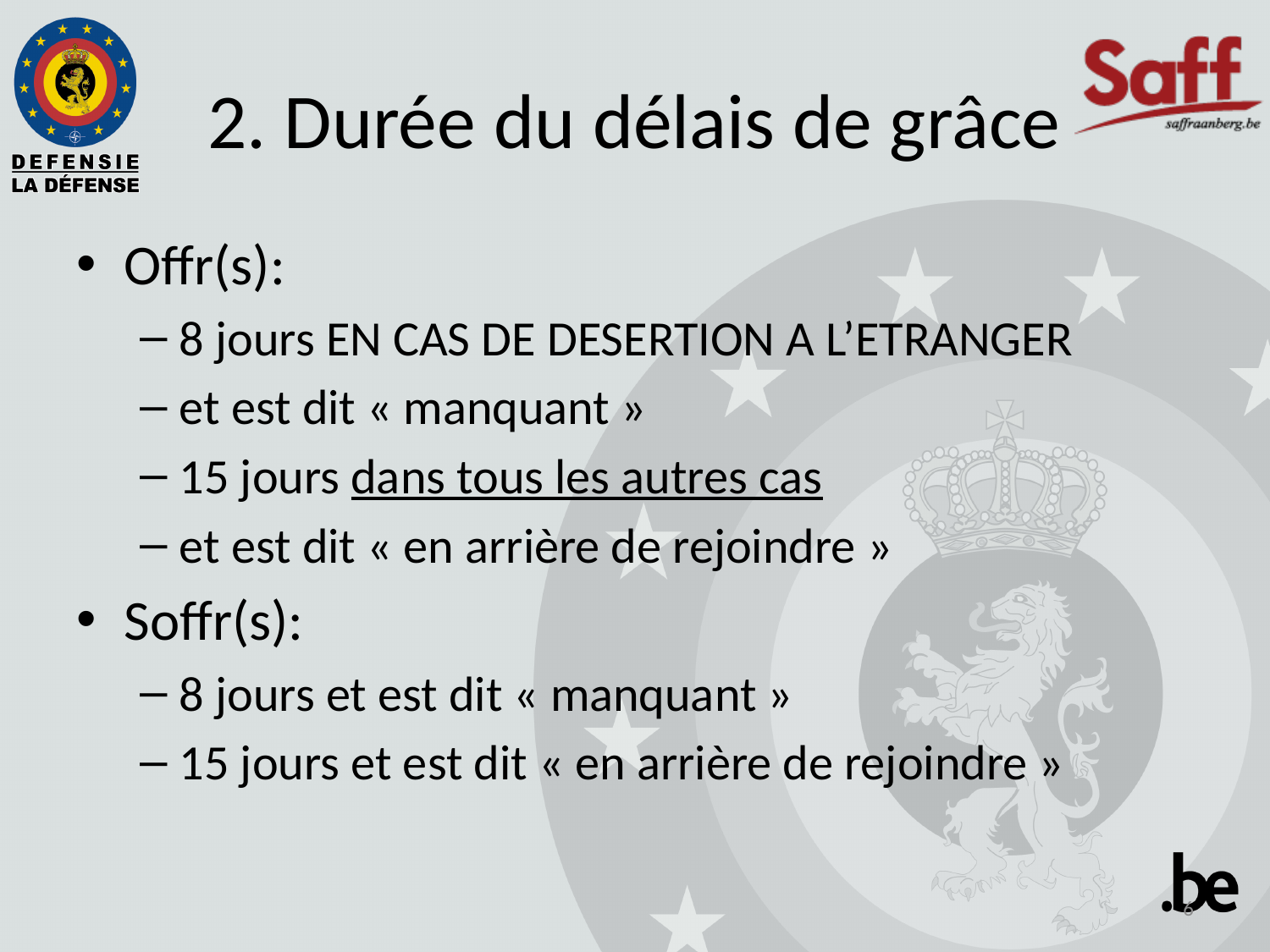

# 2. Durée du délais de grâce
Offr(s):
8 jours EN CAS DE DESERTION A L’ETRANGER
et est dit « manquant »
15 jours dans tous les autres cas
et est dit « en arrière de rejoindre »
Soffr(s):
8 jours et est dit « manquant »
15 jours et est dit « en arrière de rejoindre »
6